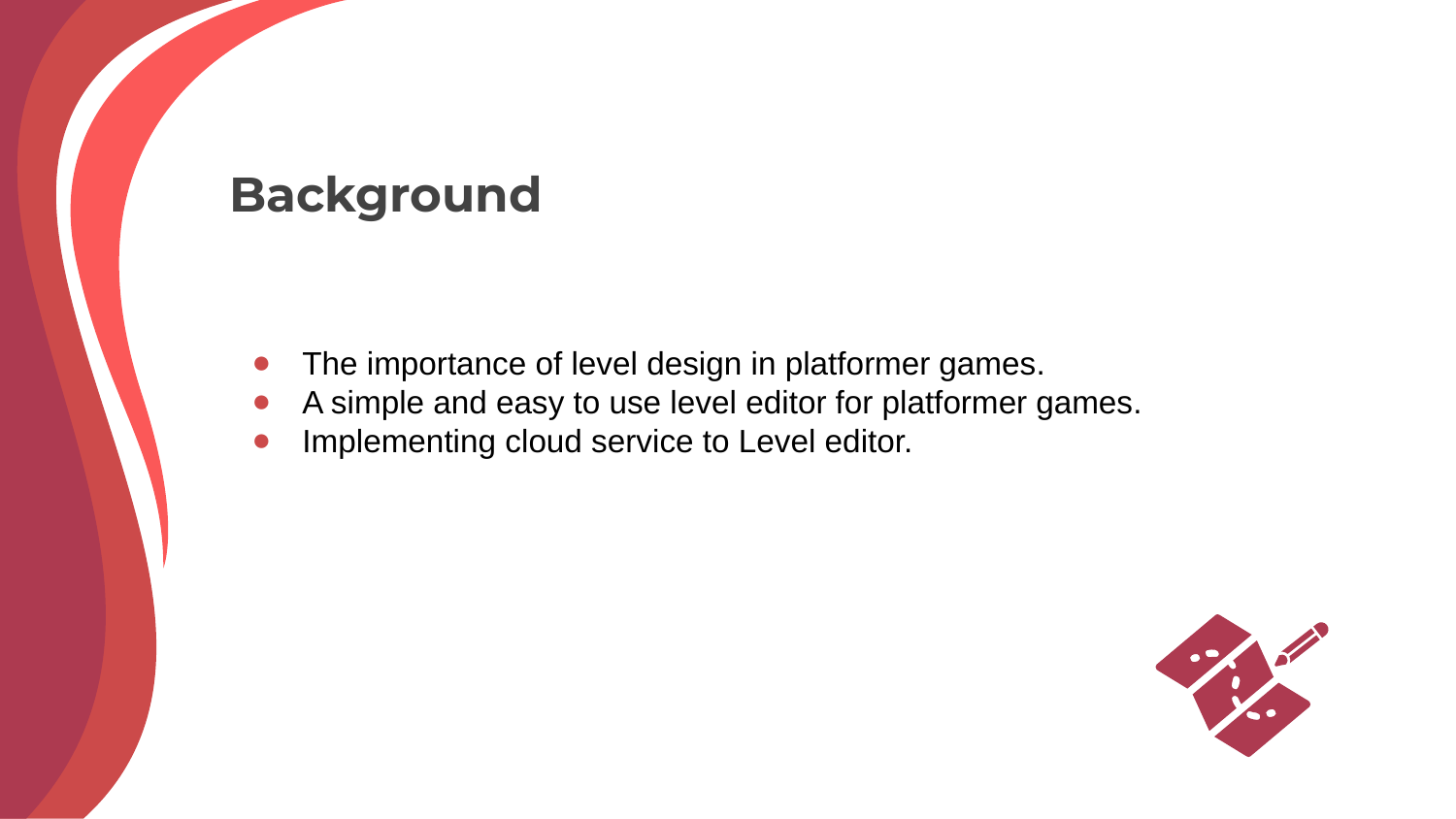

# Background

The importance of level design in platformer games.
A simple and easy to use level editor for platformer games.
Implementing cloud service to Level editor.

2